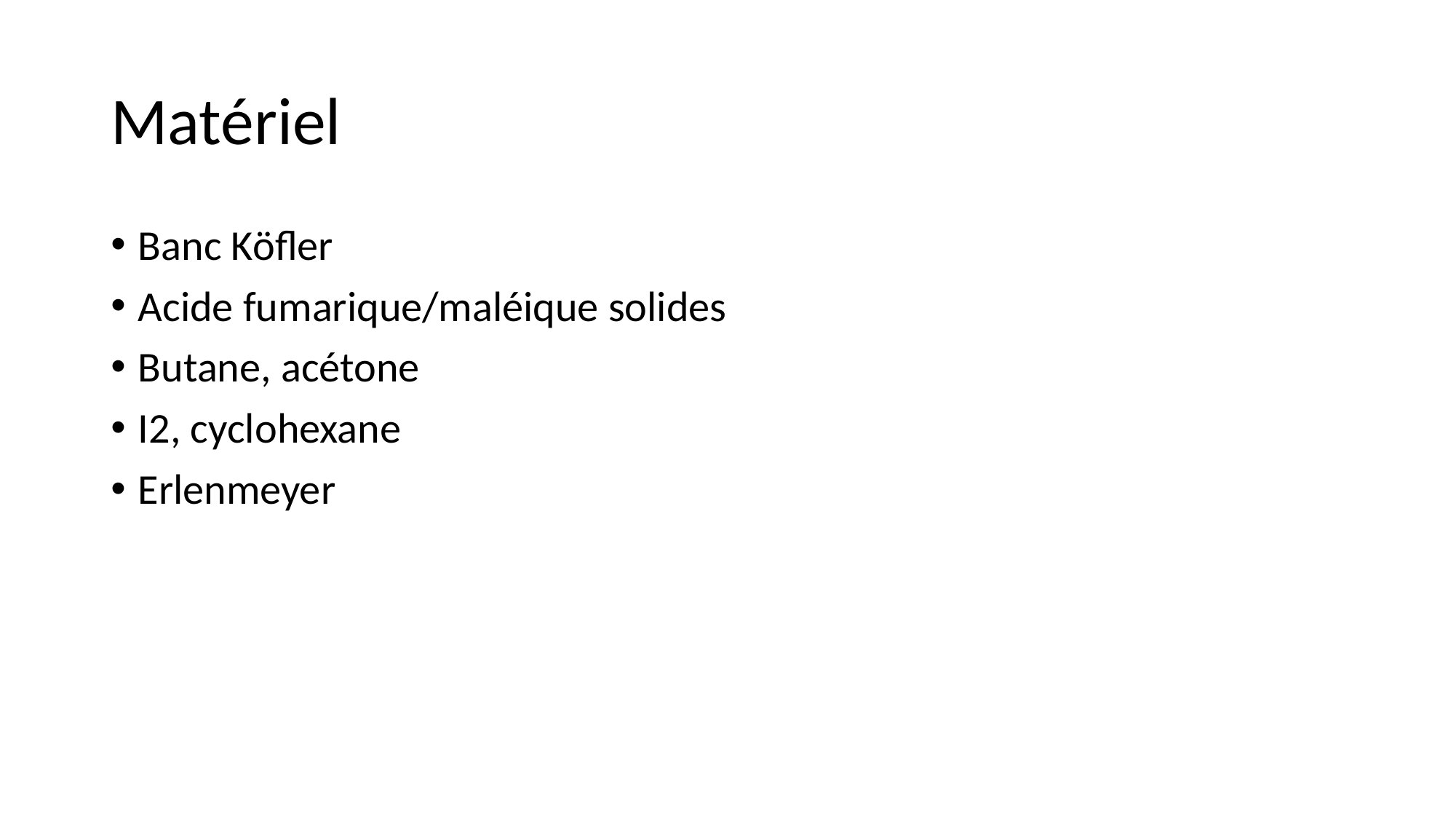

# Matériel
Banc Köfler
Acide fumarique/maléique solides
Butane, acétone
I2, cyclohexane
Erlenmeyer